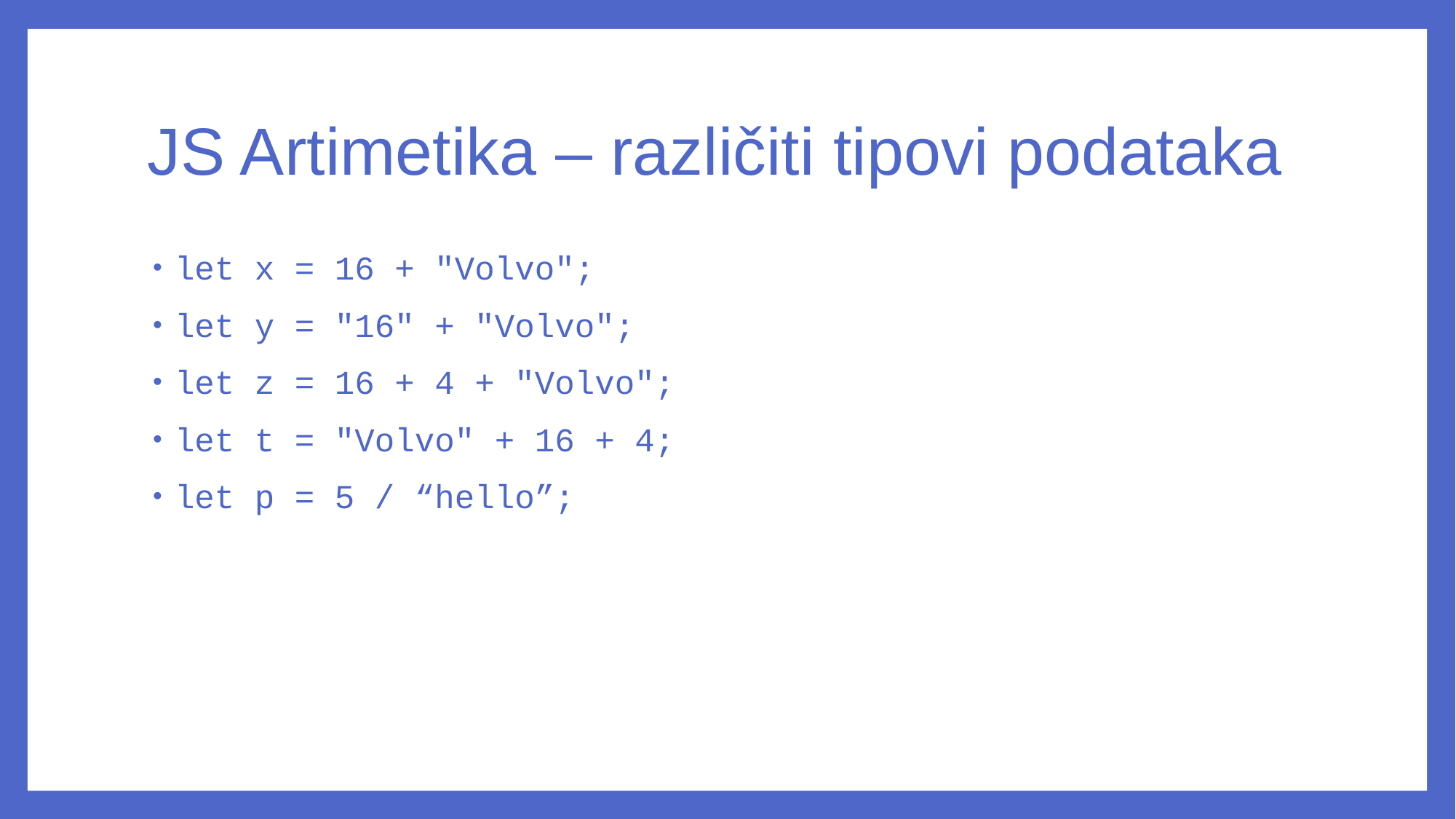

# JS Artimetika – različiti tipovi podataka
let x = 16 + "Volvo";
let y = "16" + "Volvo";
let z = 16 + 4 + "Volvo";
let t = "Volvo" + 16 + 4;
let p = 5 / “hello”;